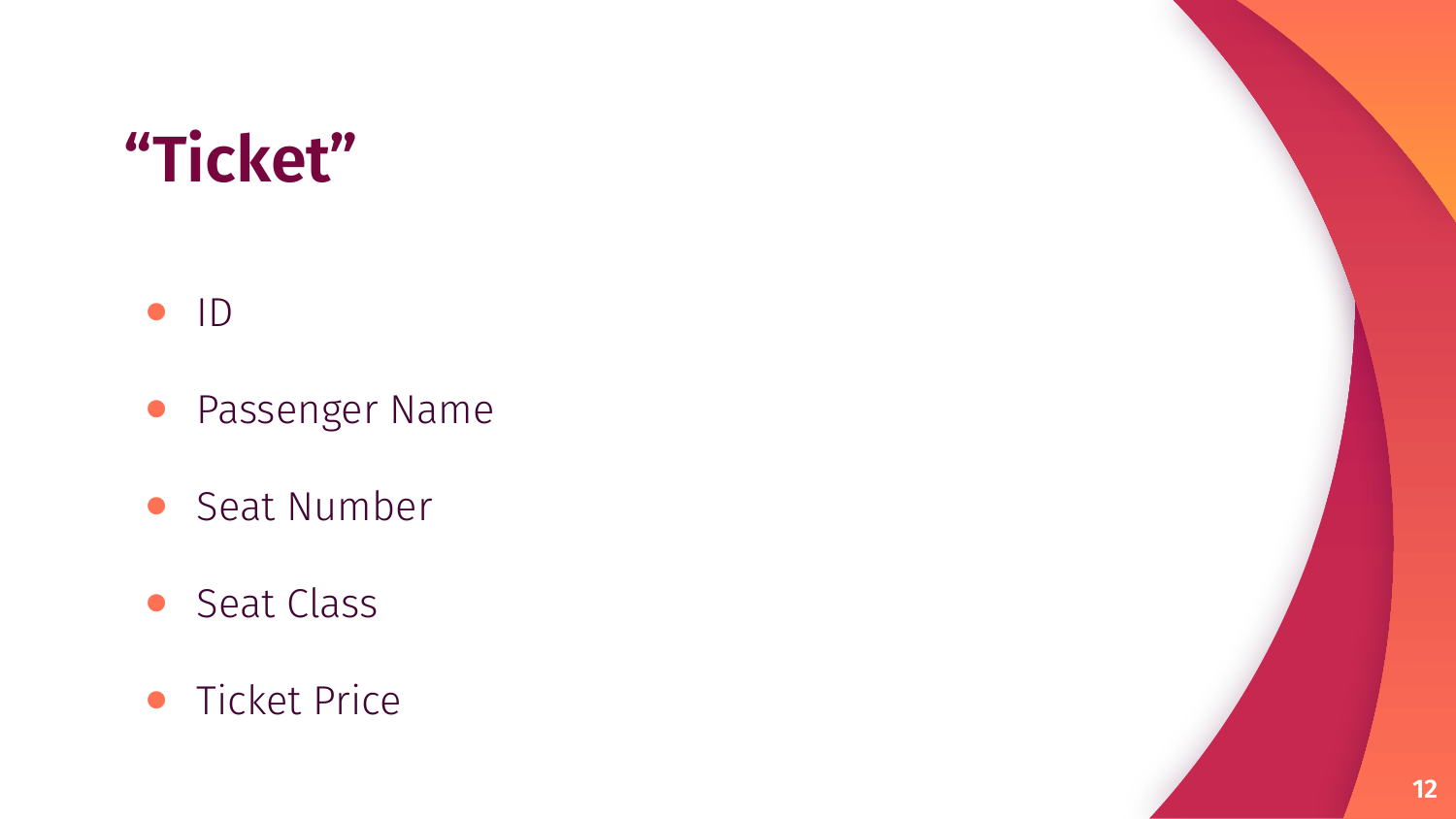

# “Ticket”
ID
Passenger Name
Seat Number
Seat Class
Ticket Price
12